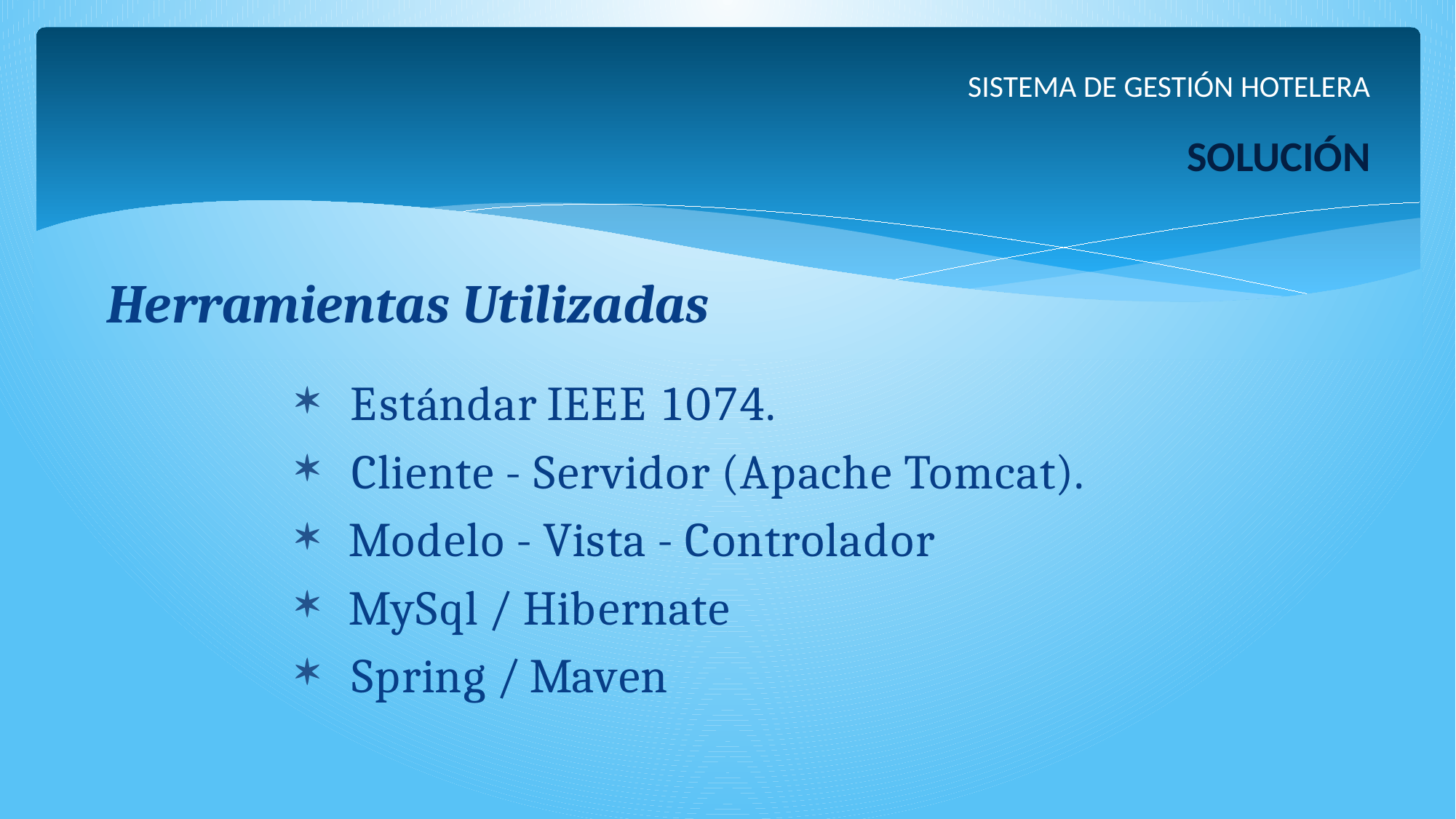

# SISTEMA DE GESTIÓN HOTELERA SOLUCIÓN
Herramientas Utilizadas
Estándar IEEE 1074.
Cliente - Servidor (Apache Tomcat).
Modelo - Vista - Controlador
MySql / Hibernate
Spring / Maven